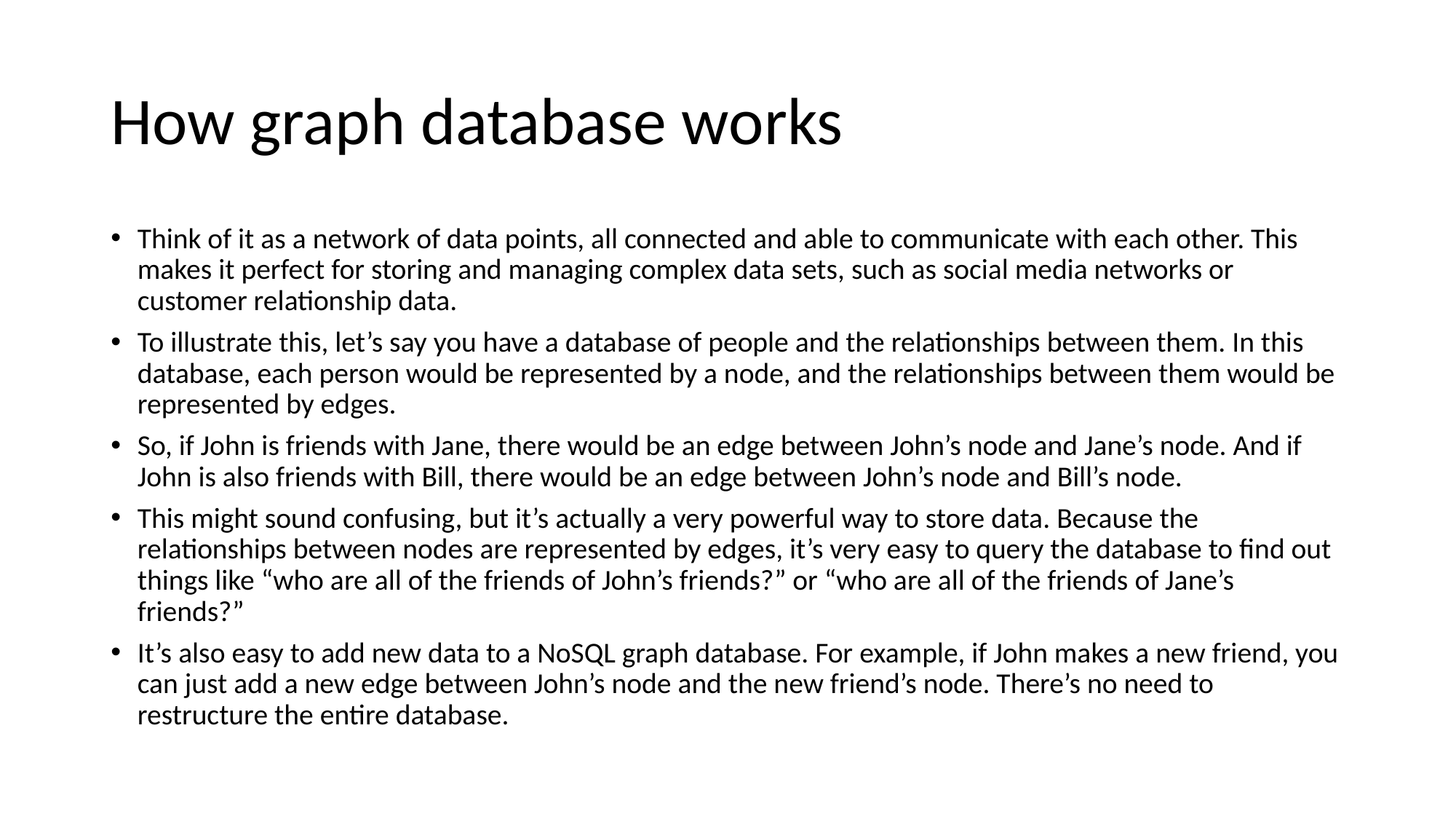

# How graph database works
Think of it as a network of data points, all connected and able to communicate with each other. This makes it perfect for storing and managing complex data sets, such as social media networks or customer relationship data.
To illustrate this, let’s say you have a database of people and the relationships between them. In this database, each person would be represented by a node, and the relationships between them would be represented by edges.
So, if John is friends with Jane, there would be an edge between John’s node and Jane’s node. And if John is also friends with Bill, there would be an edge between John’s node and Bill’s node.
This might sound confusing, but it’s actually a very powerful way to store data. Because the relationships between nodes are represented by edges, it’s very easy to query the database to find out things like “who are all of the friends of John’s friends?” or “who are all of the friends of Jane’s friends?”
It’s also easy to add new data to a NoSQL graph database. For example, if John makes a new friend, you can just add a new edge between John’s node and the new friend’s node. There’s no need to restructure the entire database.